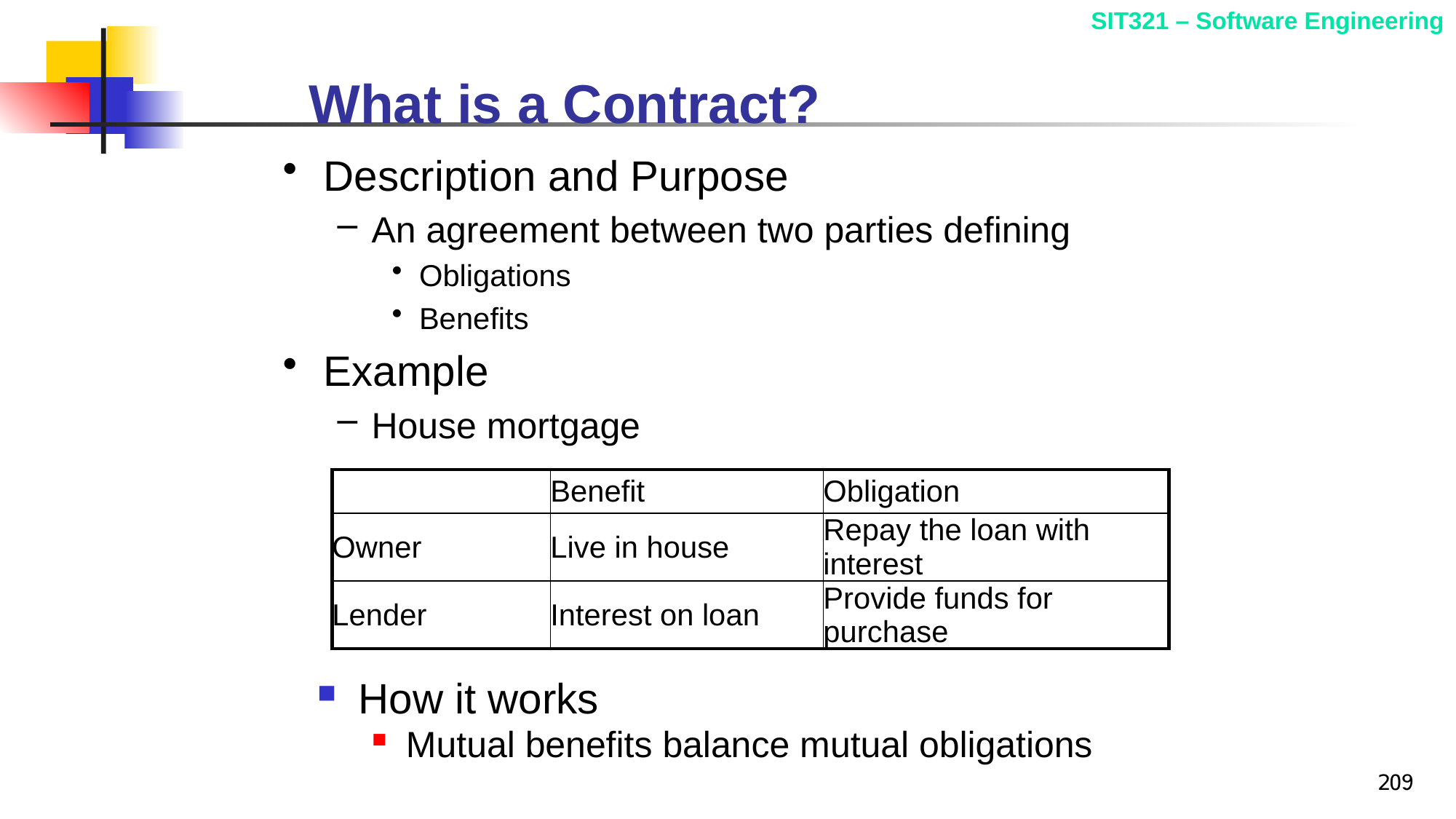

# What is a Contract?
Description and Purpose
An agreement between two parties defining
Obligations
Benefits
Example
House mortgage
|  | Benefit | Obligation |
| --- | --- | --- |
| Owner | Live in house | Repay the loan with interest |
| Lender | Interest on loan | Provide funds for purchase |
How it works
Mutual benefits balance mutual obligations
209